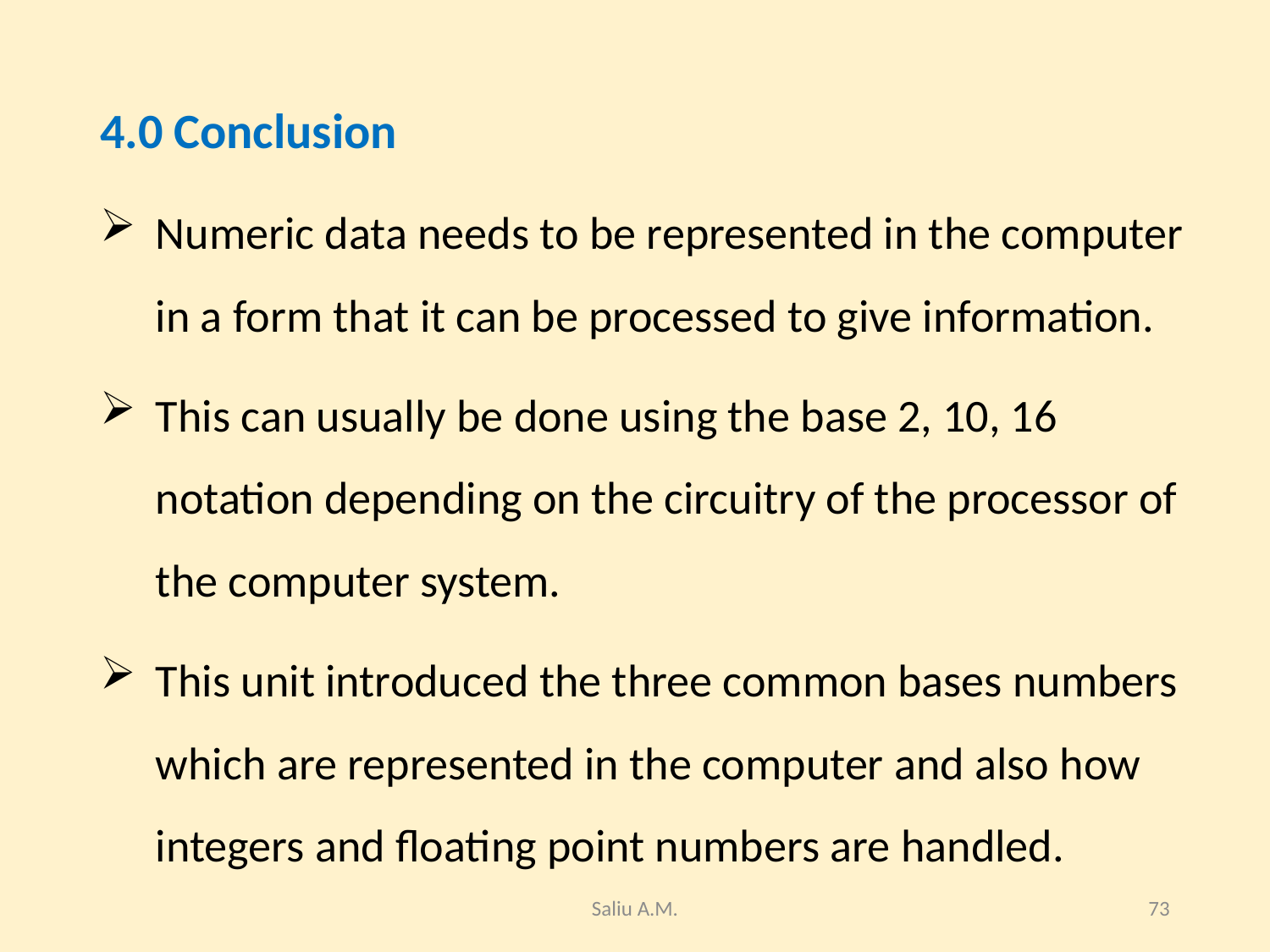

#
4.0 Conclusion
Numeric data needs to be represented in the computer in a form that it can be processed to give information.
This can usually be done using the base 2, 10, 16 notation depending on the circuitry of the processor of the computer system.
This unit introduced the three common bases numbers which are represented in the computer and also how integers and floating point numbers are handled.
Saliu A.M.
73